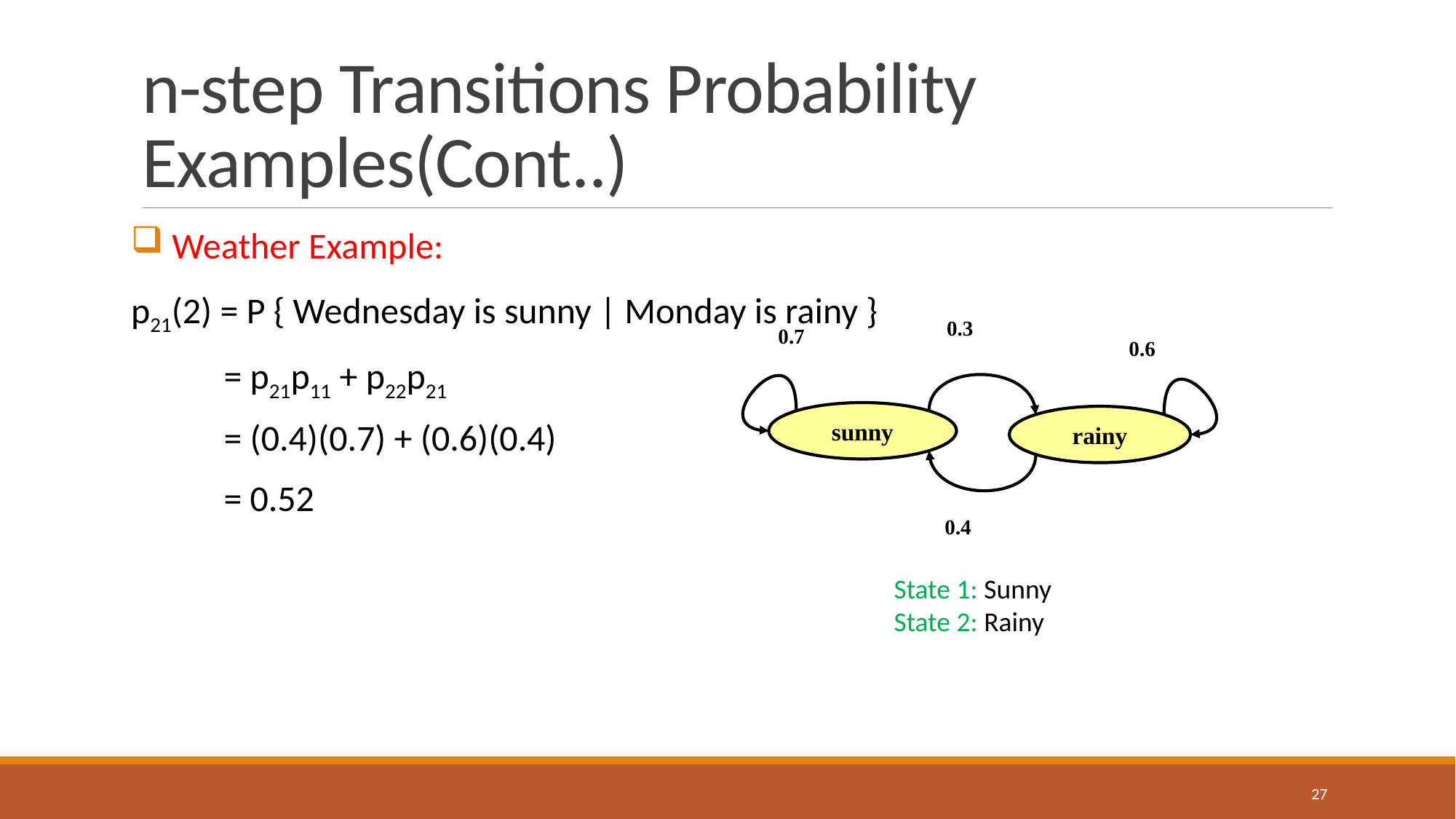

# n-step Transitions Probability Examples(Cont..)
 Weather Example:
p21(2) = P { Wednesday is sunny | Monday is rainy }
          = p21p11 + p22p21
          = (0.4)(0.7) + (0.6)(0.4)
          = 0.52

0.3
0.7
0.6
sunny
rainy
0.4
State 1: Sunny
State 2: Rainy
27